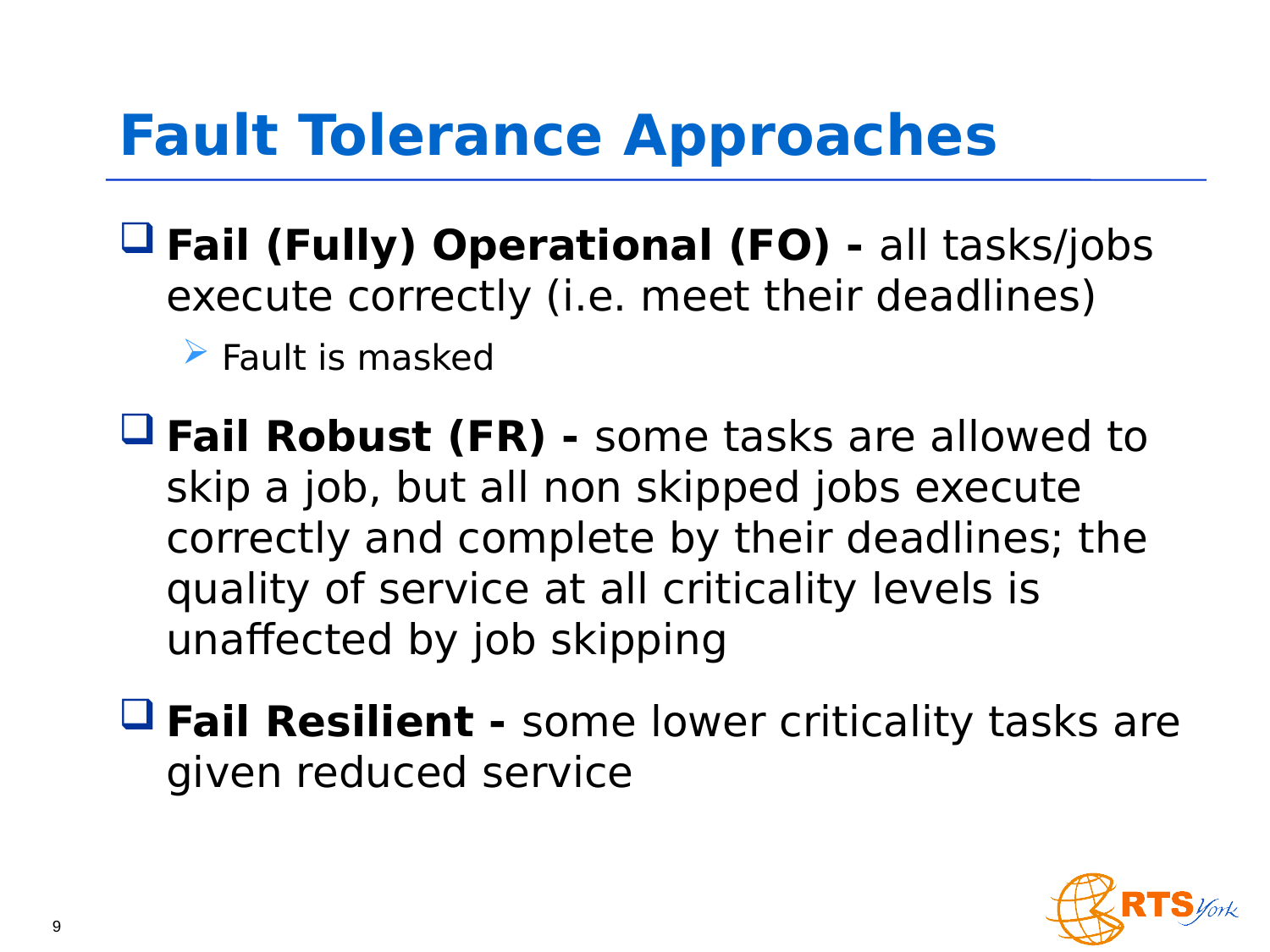

# Fault Tolerance Approaches
Fail (Fully) Operational (FO) - all tasks/jobs execute correctly (i.e. meet their deadlines)
Fault is masked
Fail Robust (FR) - some tasks are allowed to skip a job, but all non skipped jobs execute correctly and complete by their deadlines; the quality of service at all criticality levels is unaffected by job skipping
Fail Resilient - some lower criticality tasks are given reduced service
9